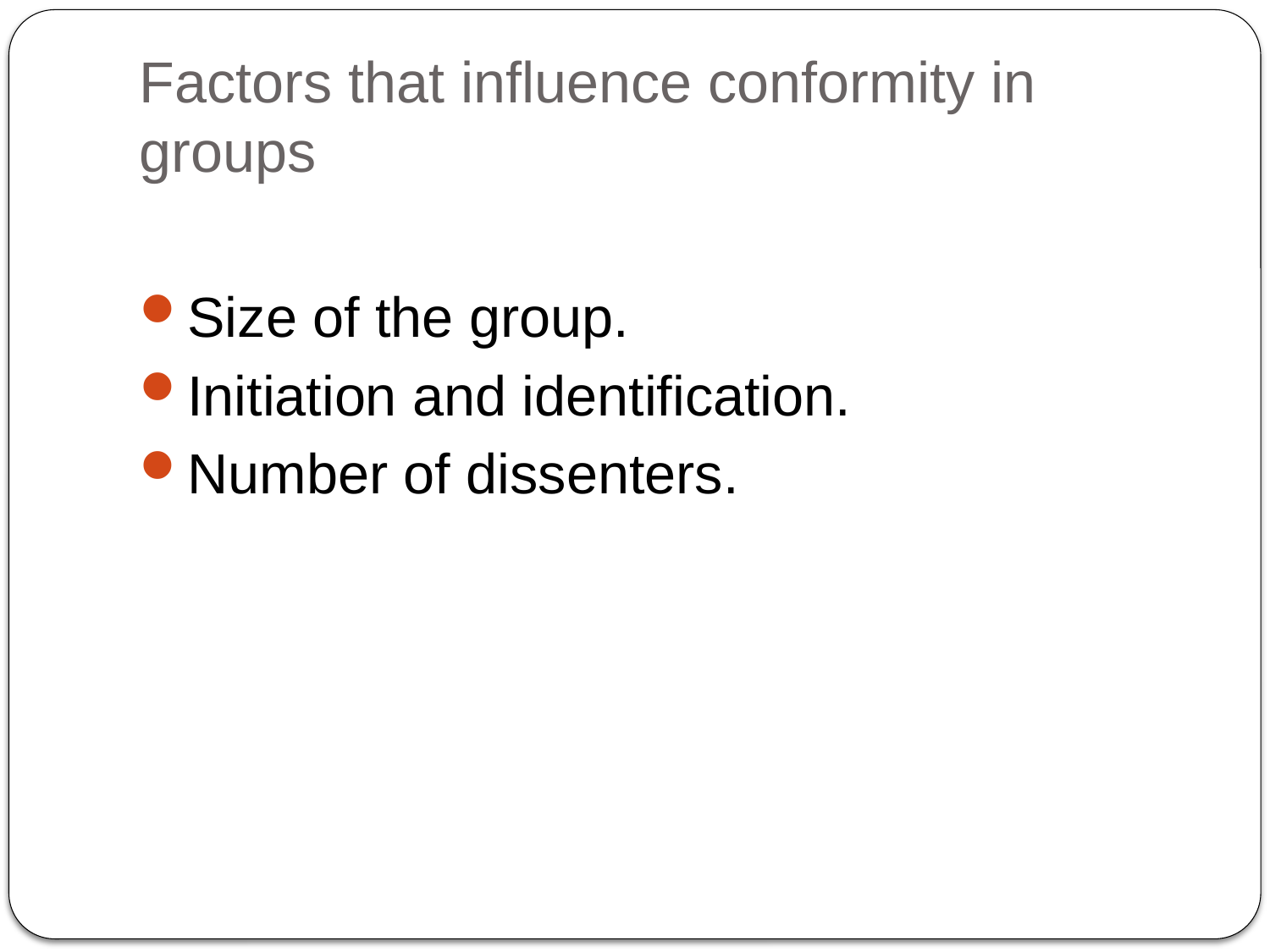

# Factors that influence conformity in groups
Size of the group.
Initiation and identification.
Number of dissenters.